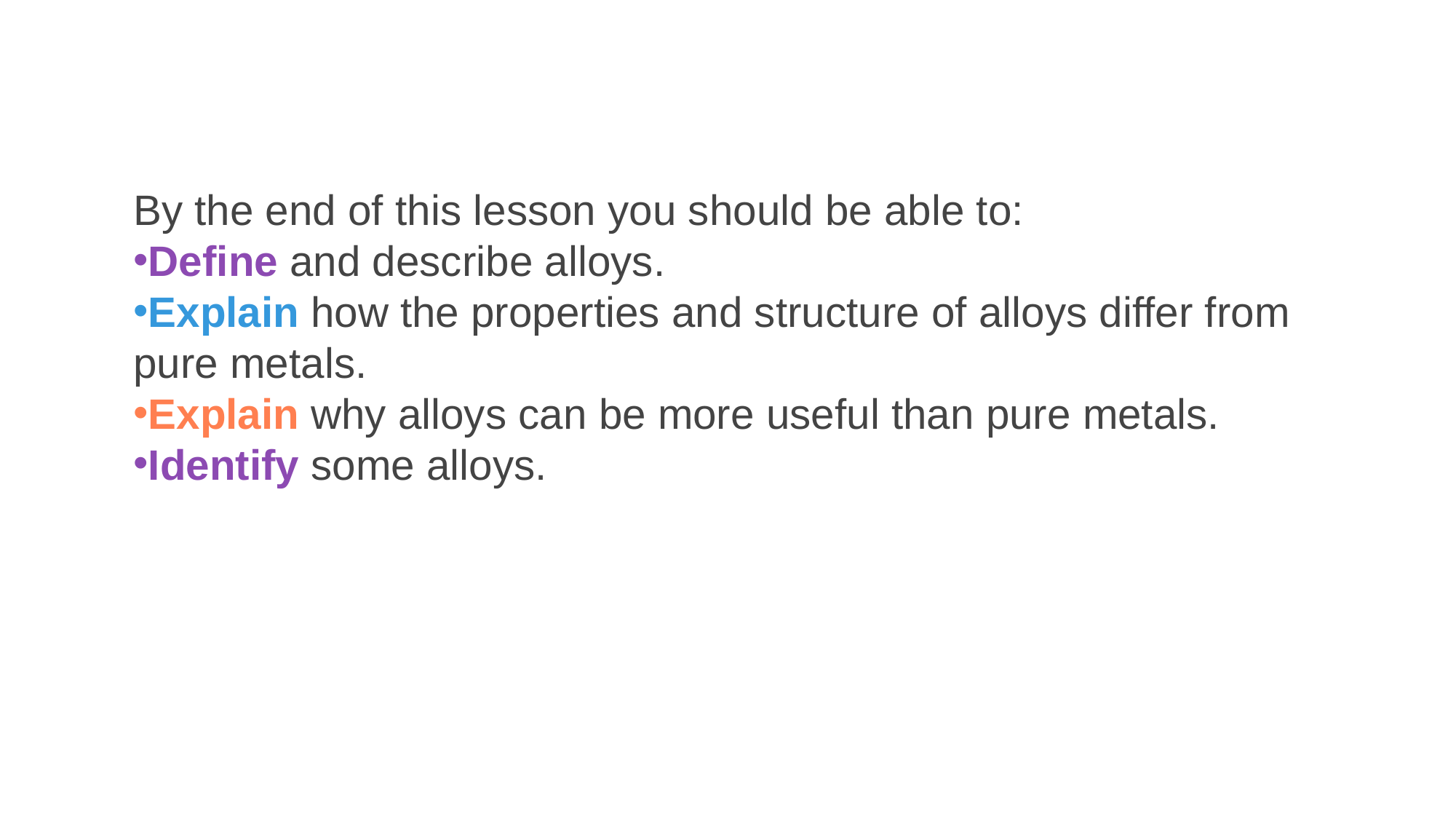

By the end of this lesson you should be able to:
Define and describe alloys.
Explain how the properties and structure of alloys differ from pure metals.
Explain why alloys can be more useful than pure metals.
Identify some alloys.